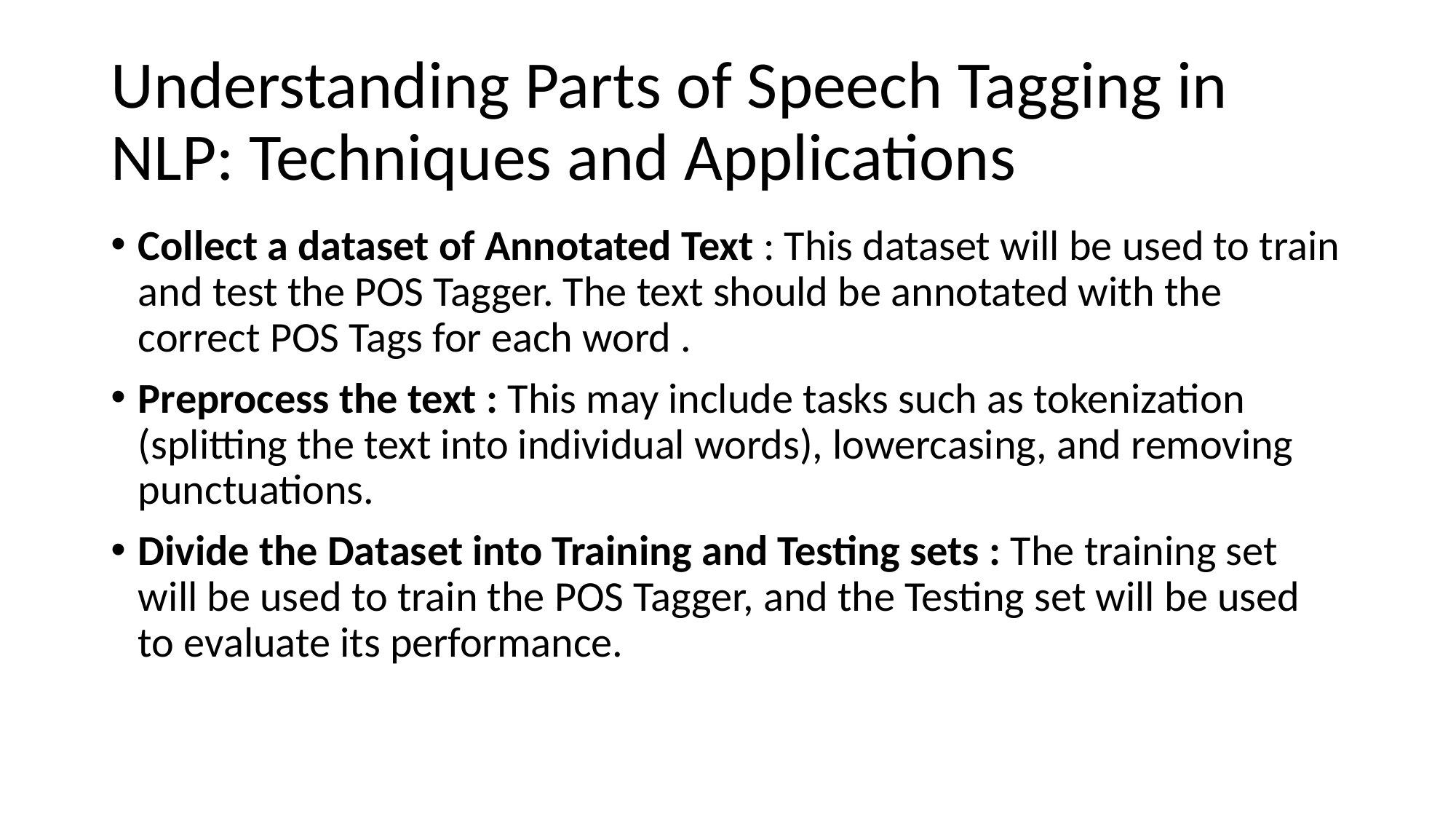

# Understanding Parts of Speech Tagging in NLP: Techniques and Applications
Collect a dataset of Annotated Text : This dataset will be used to train and test the POS Tagger. The text should be annotated with the correct POS Tags for each word .
Preprocess the text : This may include tasks such as tokenization (splitting the text into individual words), lowercasing, and removing punctuations.
Divide the Dataset into Training and Testing sets : The training set will be used to train the POS Tagger, and the Testing set will be used to evaluate its performance.